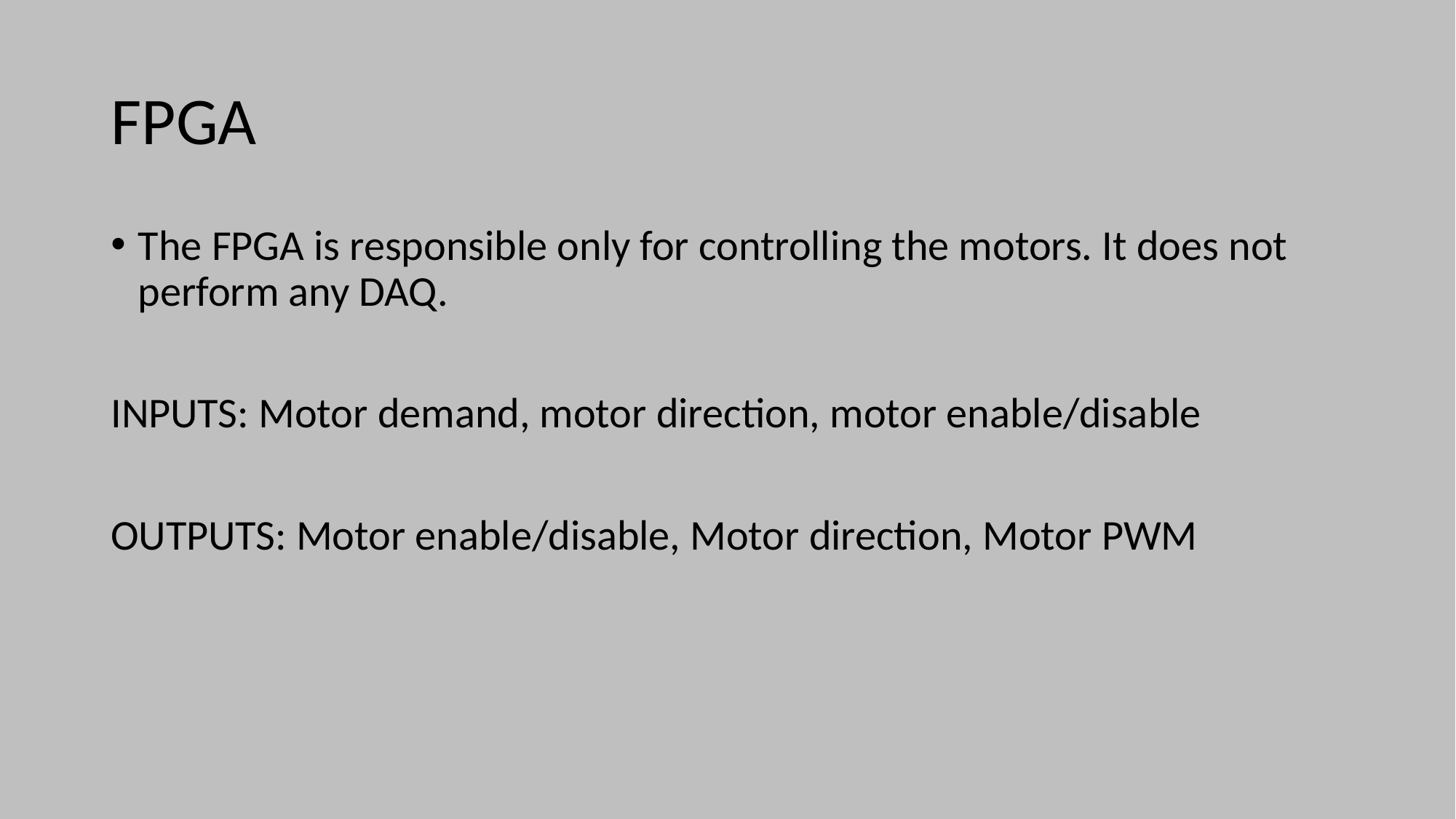

# FPGA
The FPGA is responsible only for controlling the motors. It does not perform any DAQ.

INPUTS: Motor demand, motor direction, motor enable/disable

OUTPUTS: Motor enable/disable, Motor direction, Motor PWM